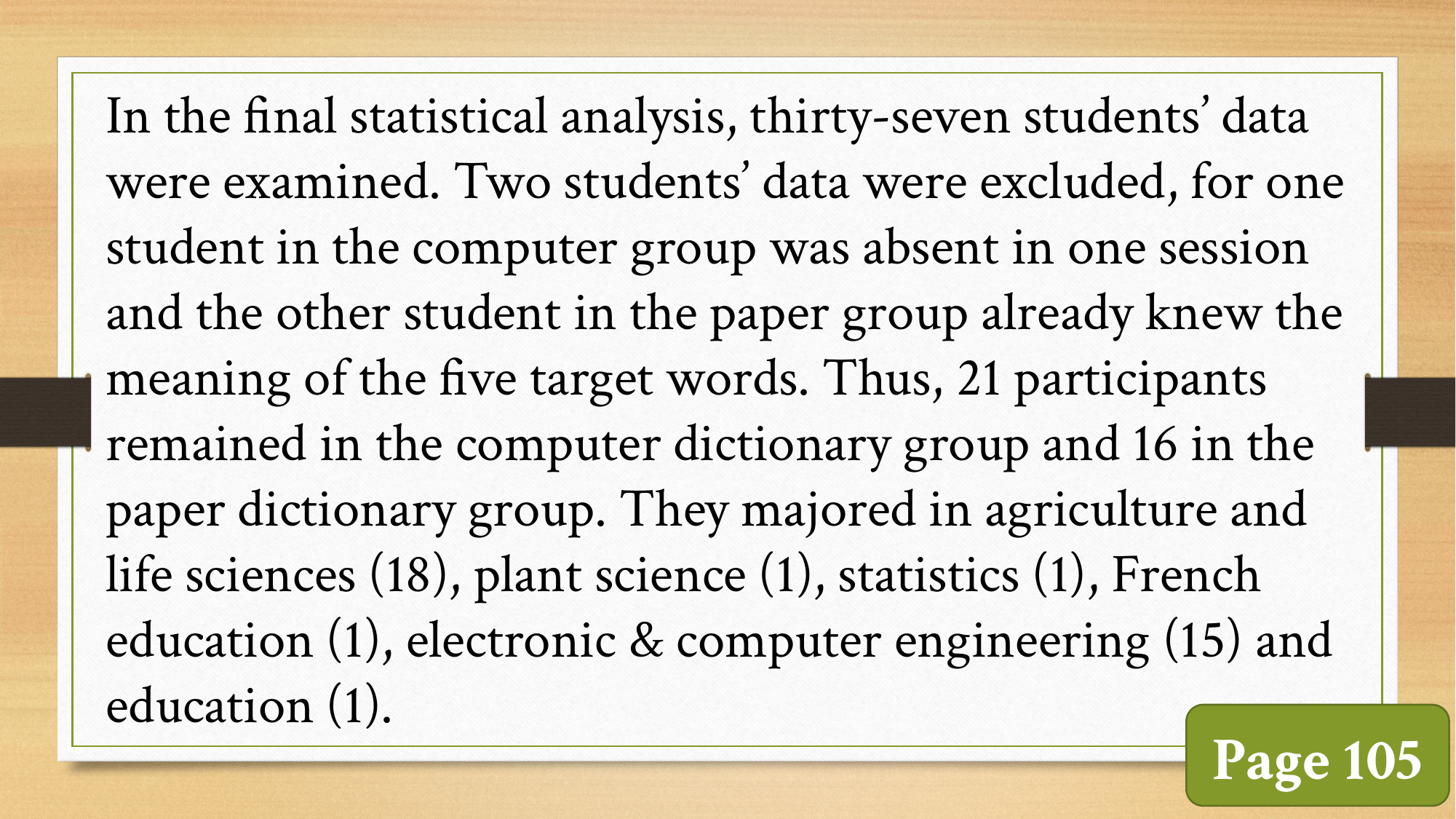

In the final statistical analysis, thirty-seven students’ data were examined. Two students’ data were excluded, for one student in the computer group was absent in one session and the other student in the paper group already knew the meaning of the five target words. Thus, 21 participants remained in the computer dictionary group and 16 in the paper dictionary group. They majored in agriculture and life sciences (18), plant science (1), statistics (1), French education (1), electronic & computer engineering (15) and education (1).
Page 105